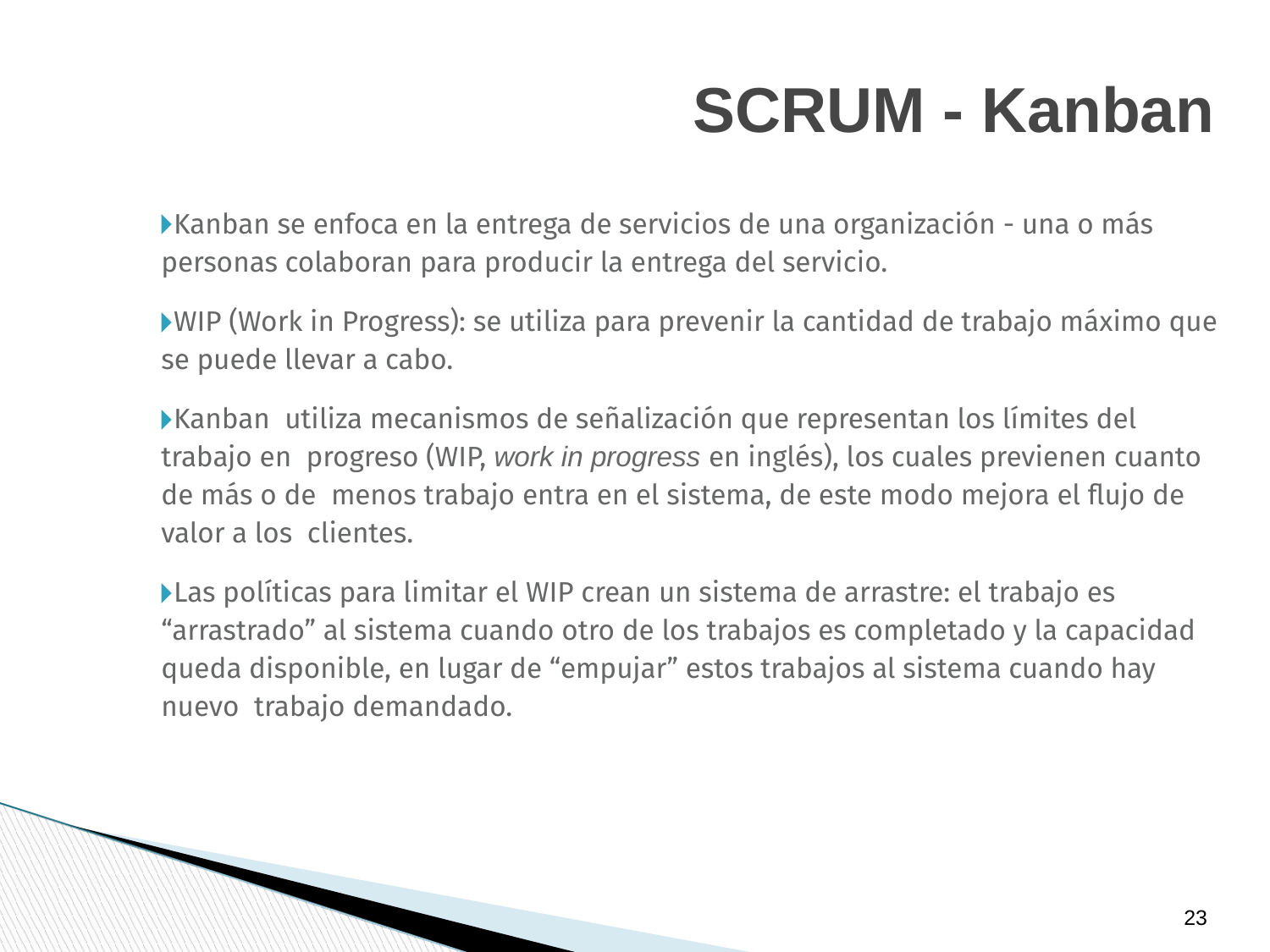

SCRUM - Kanban
Kanban se enfoca en la entrega de servicios de una organización - una o más  personas colaboran para producir la entrega del servicio.
WIP (Work in Progress): se utiliza para prevenir la cantidad de trabajo máximo que se puede llevar a cabo.
Kanban  utiliza mecanismos de señalización que representan los límites del trabajo en  progreso (WIP, work in progress en inglés), los cuales previenen cuanto de más o de  menos trabajo entra en el sistema, de este modo mejora el flujo de valor a los  clientes.
Las políticas para limitar el WIP crean un sistema de arrastre: el trabajo es  “arrastrado” al sistema cuando otro de los trabajos es completado y la capacidad  queda disponible, en lugar de “empujar” estos trabajos al sistema cuando hay nuevo  trabajo demandado.
23